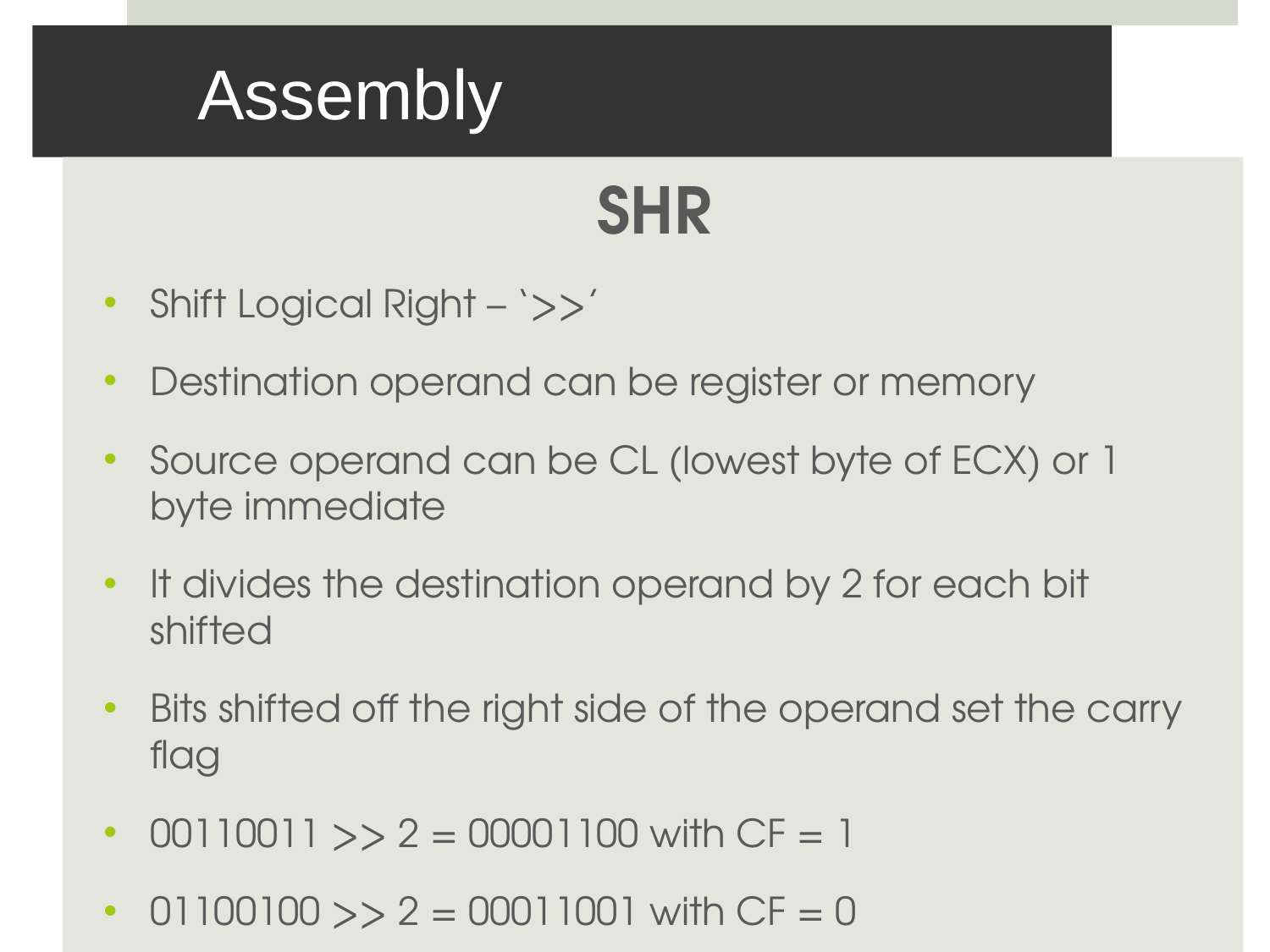

# Assembly
SHR
Shift Logical Right – ‘>>’
Destination operand can be register or memory
Source operand can be CL (lowest byte of ECX) or 1 byte immediate
It divides the destination operand by 2 for each bit shifted
Bits shifted off the right side of the operand set the carry flag
00110011 >> 2 = 00001100 with CF = 1
01100100 >> 2 = 00011001 with CF = 0